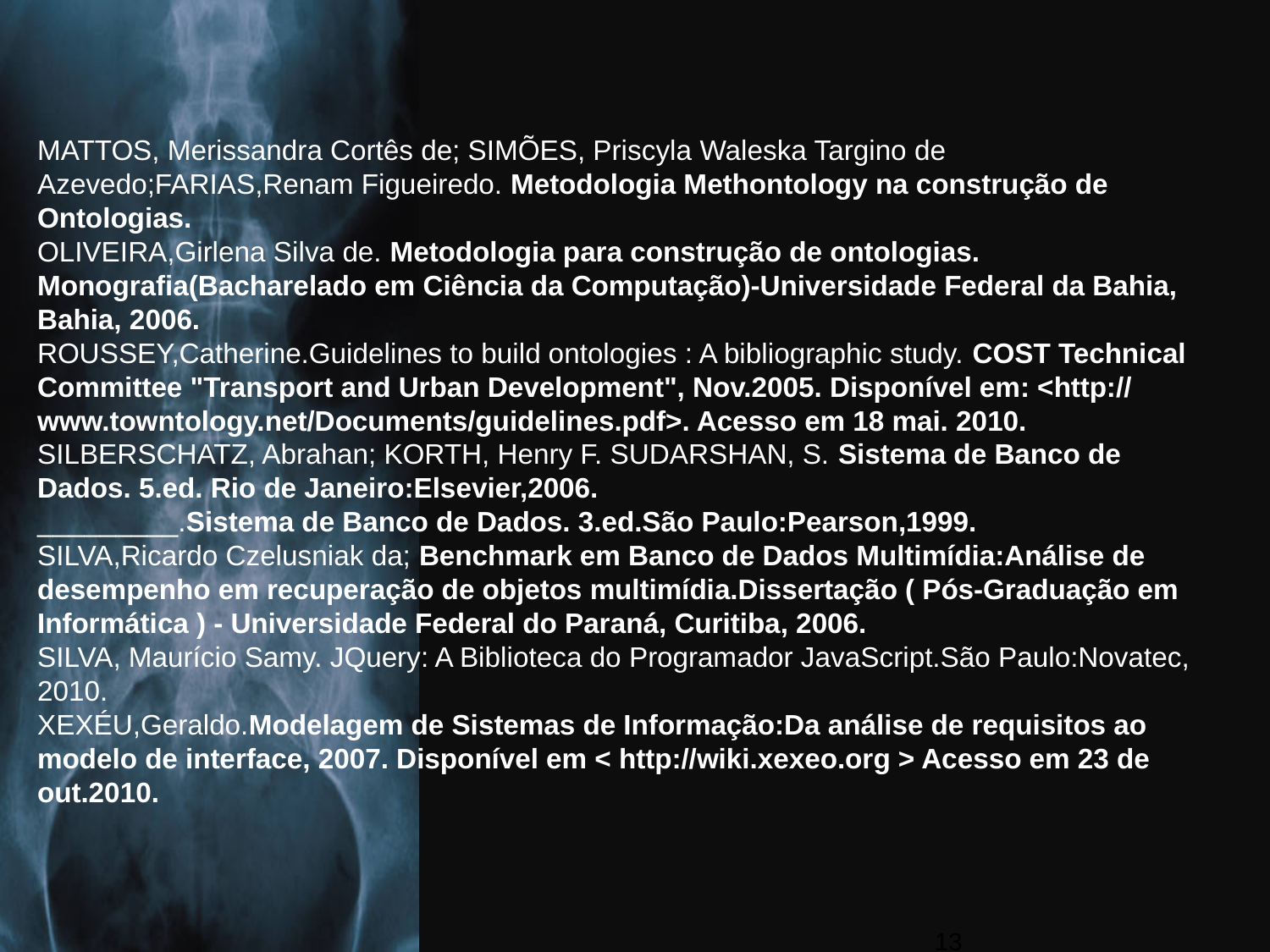

MATTOS, Merissandra Cortês de; SIMÕES, Priscyla Waleska Targino de Azevedo;FARIAS,Renam Figueiredo. Metodologia Methontology na construção de Ontologias.
OLIVEIRA,Girlena Silva de. Metodologia para construção de ontologias. Monografia(Bacharelado em Ciência da Computação)-Universidade Federal da Bahia, Bahia, 2006.
ROUSSEY,Catherine.Guidelines to build ontologies : A bibliographic study. COST Technical Committee "Transport and Urban Development", Nov.2005. Disponível em: <http:// www.towntology.net/Documents/guidelines.pdf>. Acesso em 18 mai. 2010.
SILBERSCHATZ, Abrahan; KORTH, Henry F. SUDARSHAN, S. Sistema de Banco de Dados. 5.ed. Rio de Janeiro:Elsevier,2006.
_________.Sistema de Banco de Dados. 3.ed.São Paulo:Pearson,1999.
SILVA,Ricardo Czelusniak da; Benchmark em Banco de Dados Multimídia:Análise de desempenho em recuperação de objetos multimídia.Dissertação ( Pós-Graduação em Informática ) - Universidade Federal do Paraná, Curitiba, 2006.
SILVA, Maurício Samy. JQuery: A Biblioteca do Programador JavaScript.São Paulo:Novatec, 2010.
XEXÉU,Geraldo.Modelagem de Sistemas de Informação:Da análise de requisitos ao modelo de interface, 2007. Disponível em < http://wiki.xexeo.org > Acesso em 23 de out.2010.

13